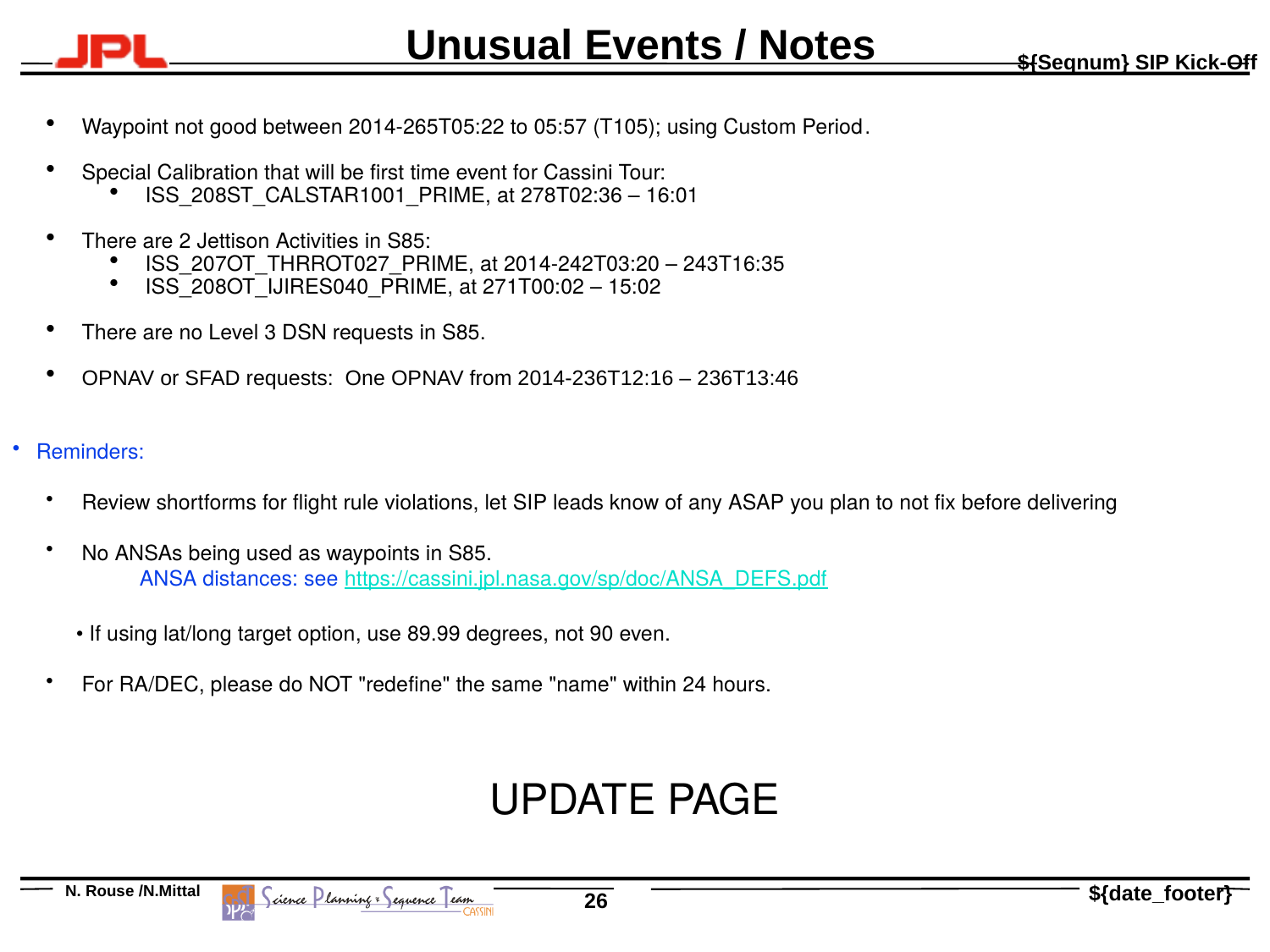

# Unusual Events / Notes

 Waypoint not good between 2014-265T05:22 to 05:57 (T105); using Custom Period.

 Special Calibration that will be first time event for Cassini Tour:
 ISS_208ST_CALSTAR1001_PRIME, at 278T02:36 – 16:01

 There are 2 Jettison Activities in S85:
 ISS_207OT_THRROT027_PRIME, at 2014-242T03:20 – 243T16:35
 ISS_208OT_IJIRES040_PRIME, at 271T00:02 – 15:02

 There are no Level 3 DSN requests in S85.

 OPNAV or SFAD requests:  One OPNAV from 2014-236T12:16 – 236T13:46

Reminders:

 Review shortforms for flight rule violations, let SIP leads know of any ASAP you plan to not fix before delivering

 No ANSAs being used as waypoints in S85.
ANSA distances: see https://cassini.jpl.nasa.gov/sp/doc/ANSA_DEFS.pdf

• If using lat/long target option, use 89.99 degrees, not 90 even.

 For RA/DEC, please do NOT "redefine" the same "name" within 24 hours.

UPDATE PAGE